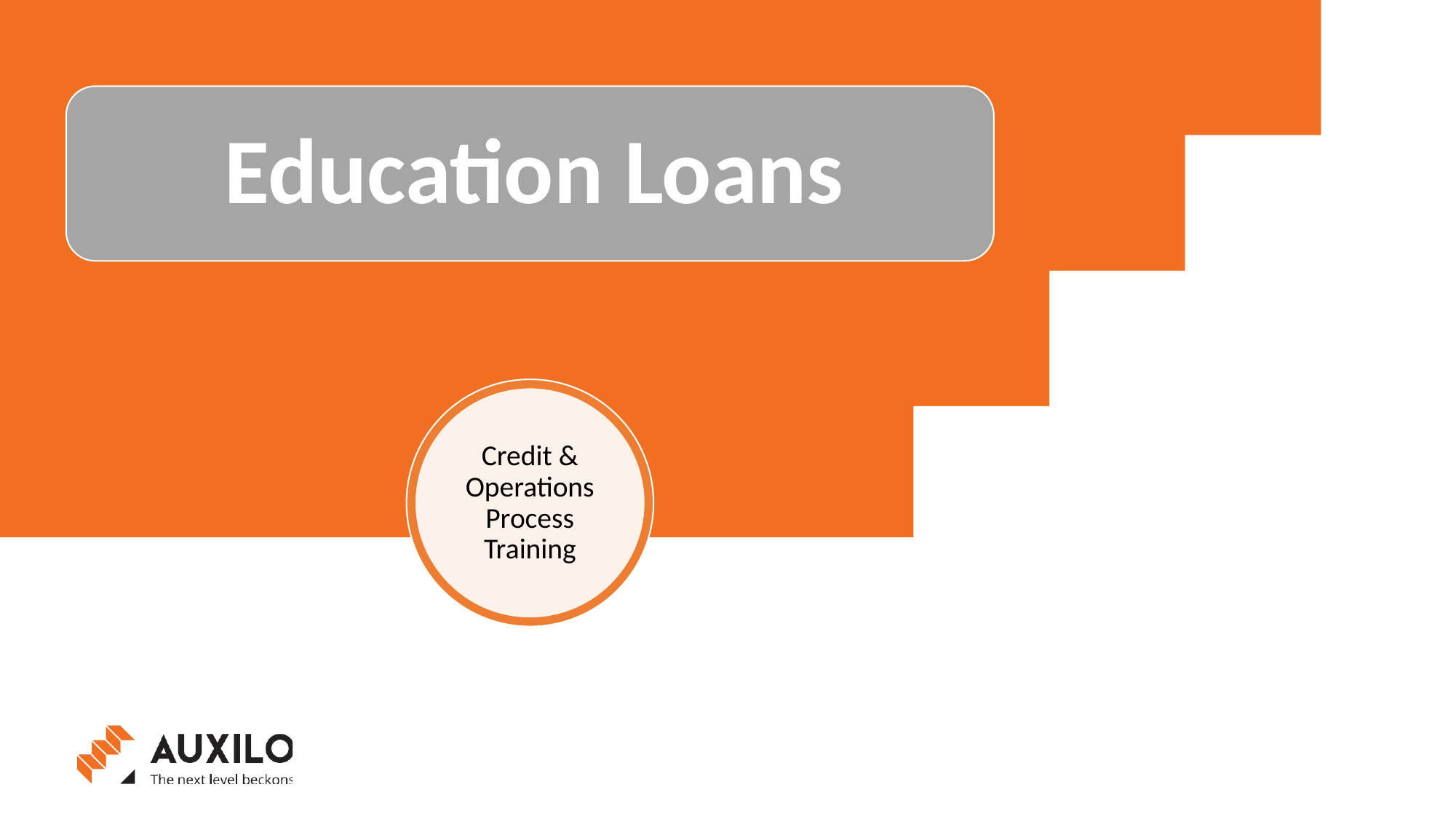

Education Loans
Credit & Operations Process Training